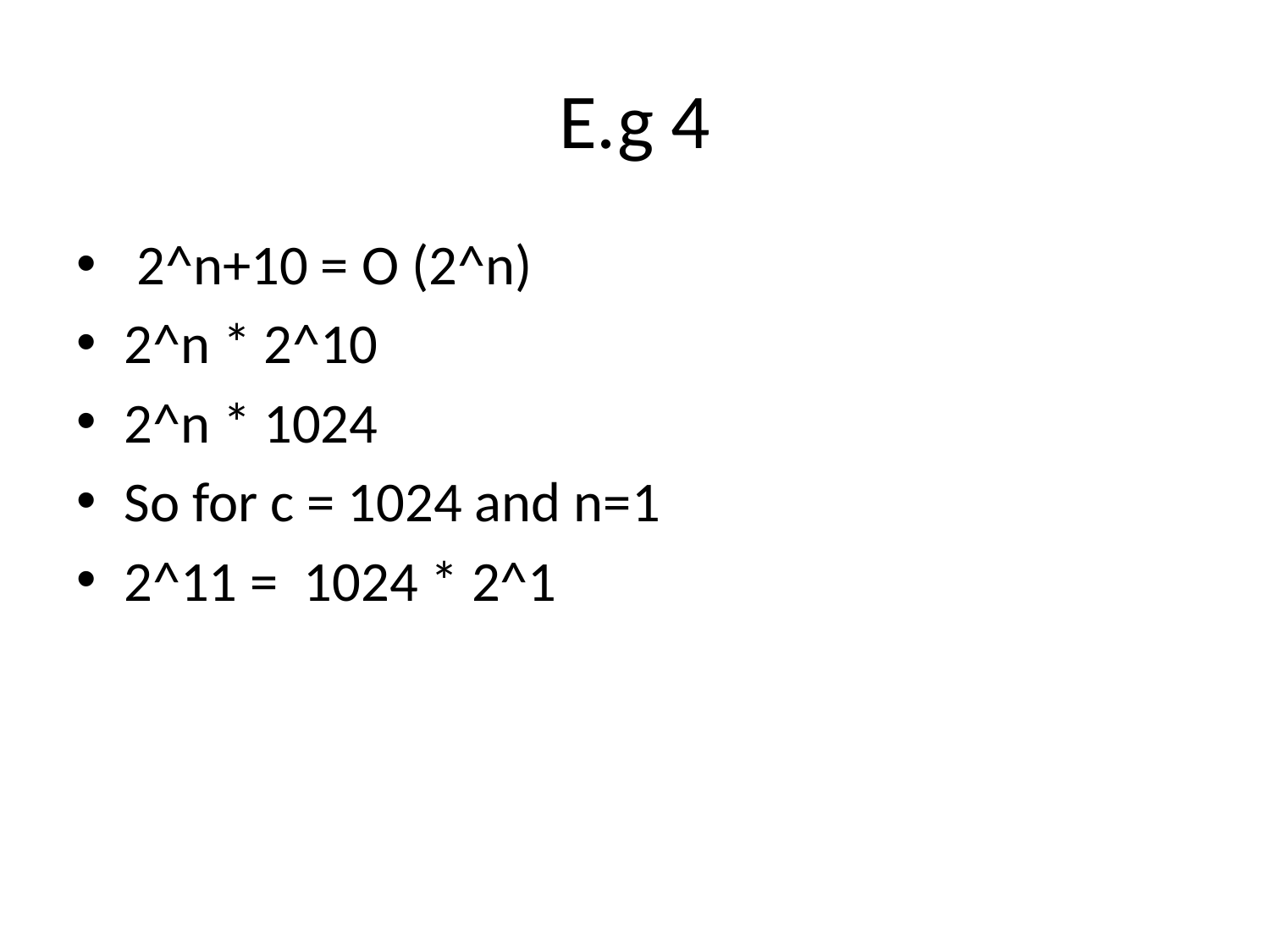

# E.g 4
 2^n+10 = O (2^n)
2^n * 2^10
2^n * 1024
So for c = 1024 and n=1
2^11 =  1024 * 2^1